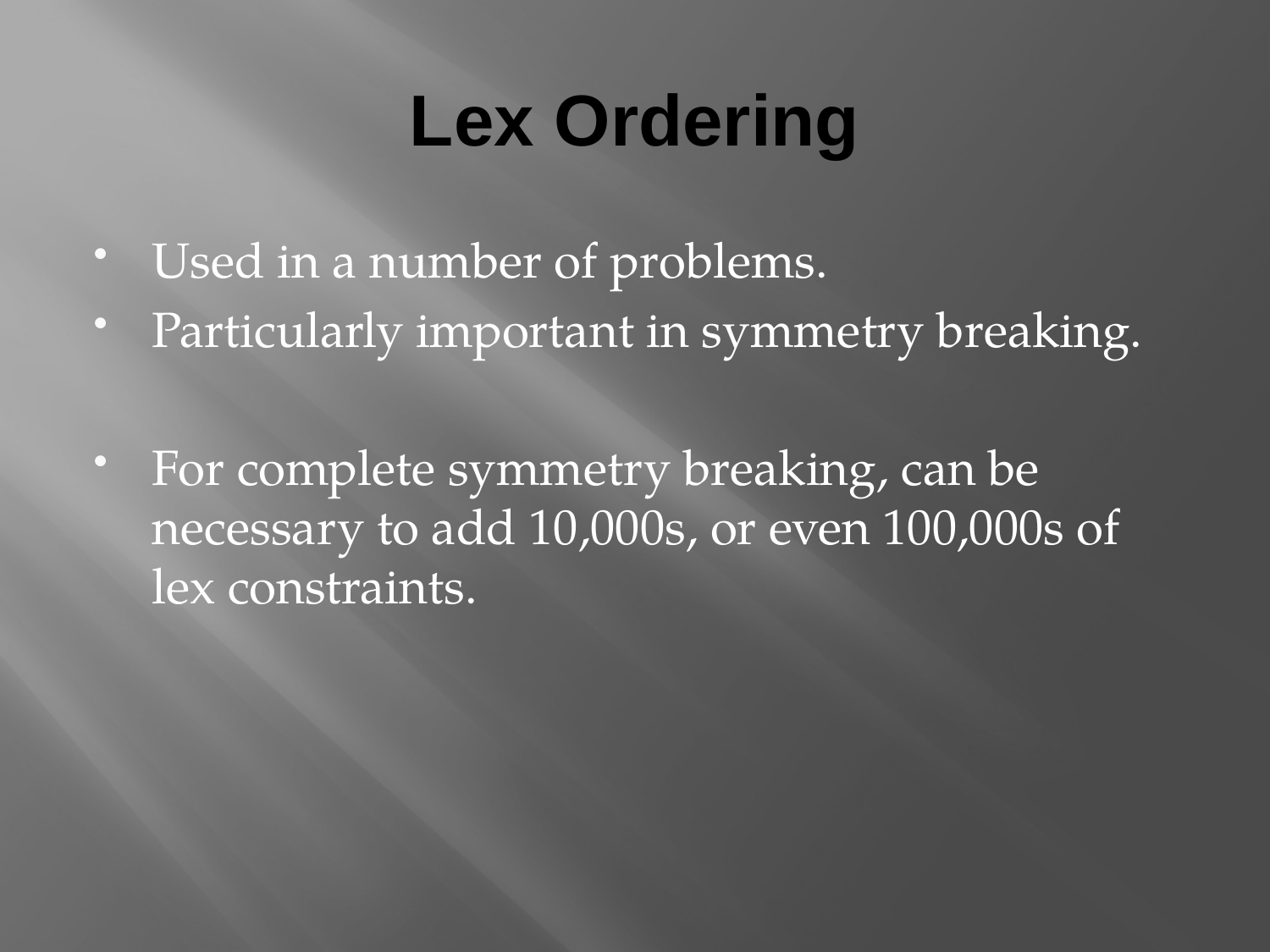

# Lex Ordering
Used in a number of problems.
Particularly important in symmetry breaking.

For complete symmetry breaking, can be necessary to add 10,000s, or even 100,000s of lex constraints.